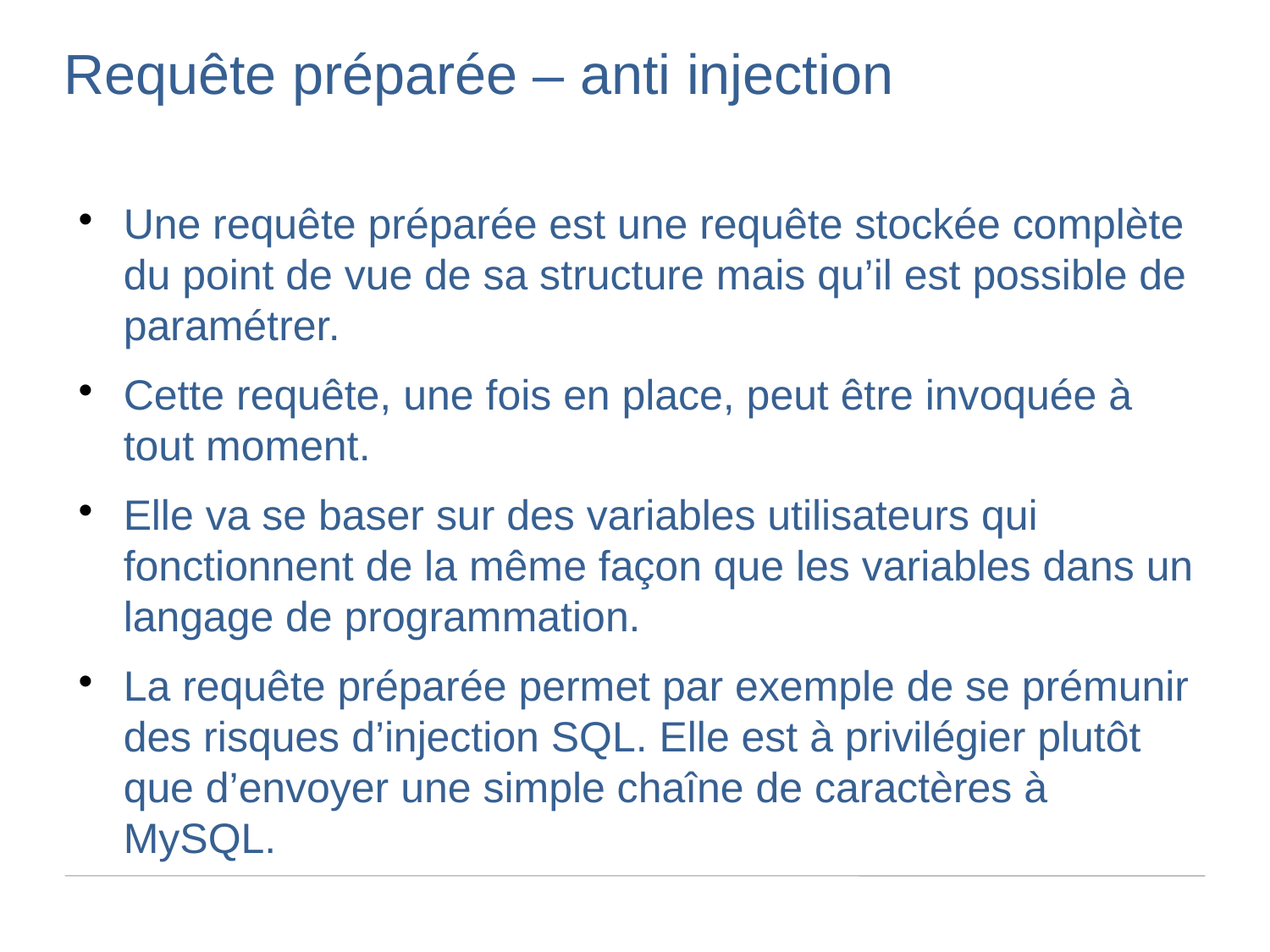

Requête préparée – anti injection
Une requête préparée est une requête stockée complète du point de vue de sa structure mais qu’il est possible de paramétrer.
Cette requête, une fois en place, peut être invoquée à tout moment.
Elle va se baser sur des variables utilisateurs qui fonctionnent de la même façon que les variables dans un langage de programmation.
La requête préparée permet par exemple de se prémunir des risques d’injection SQL. Elle est à privilégier plutôt que d’envoyer une simple chaîne de caractères à MySQL.